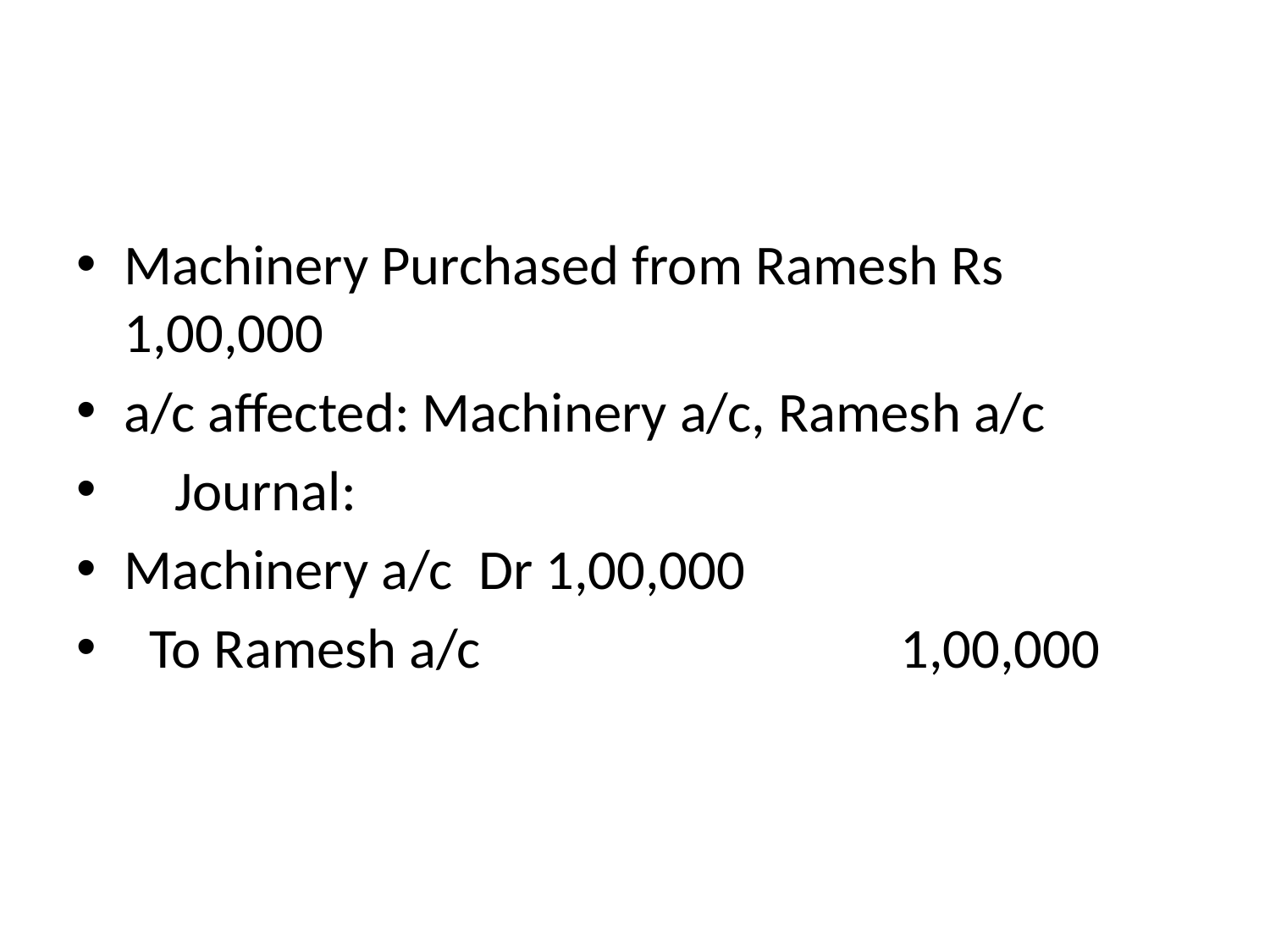

#
Machinery Purchased from Ramesh Rs 1,00,000
a/c affected: Machinery a/c, Ramesh a/c
    Journal:
Machinery a/c  Dr 1,00,000
  To Ramesh a/c                                 1,00,000